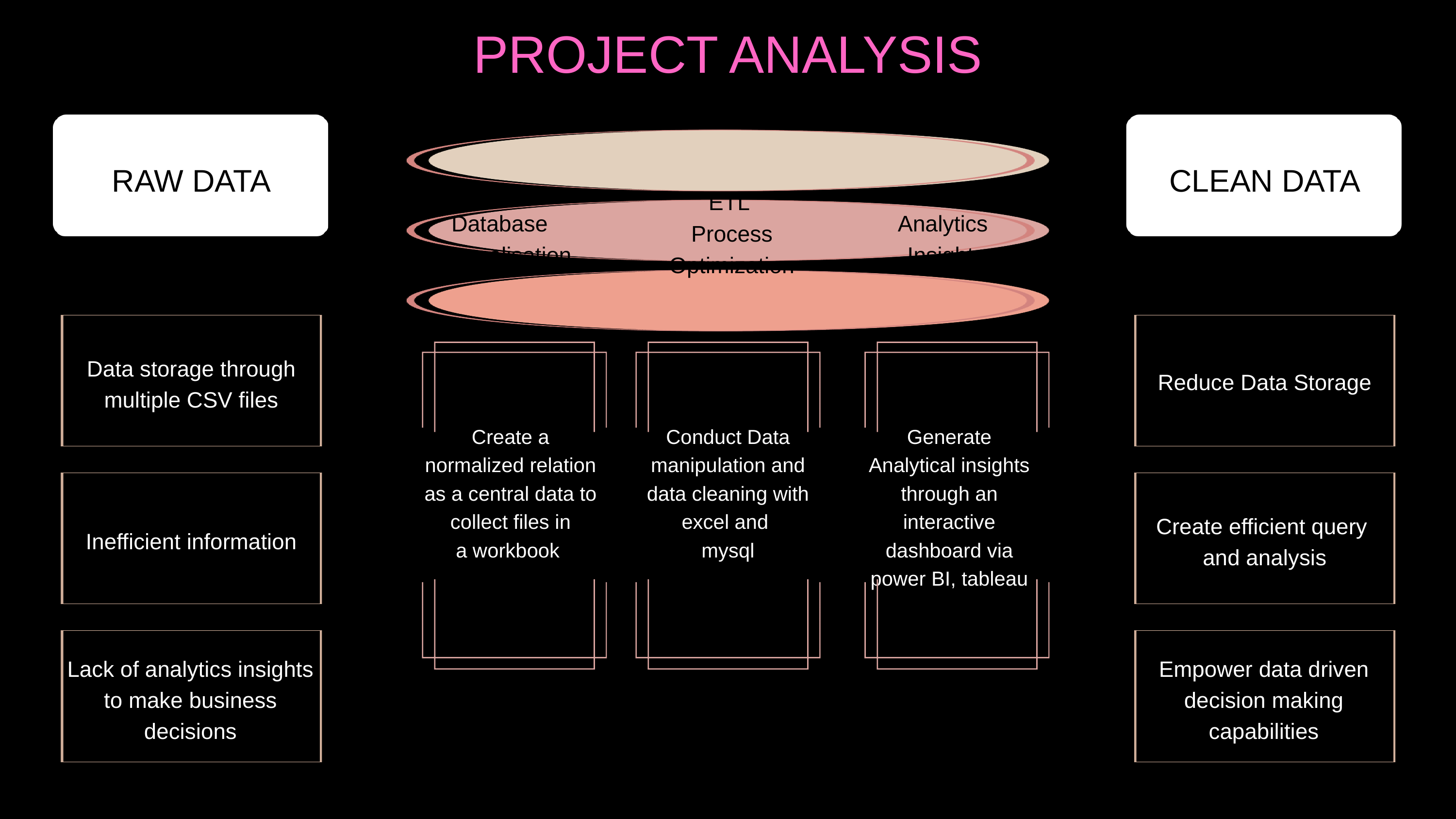

PROJECT ANALYSIS

RAW DATA

Data storage through multiple CSV files

Inefficient information

Lack of analytics insights to make business decisions

CLEAN DATA

Reduce Data Storage

Create efficient query
and analysis

Empower data driven decision making capabilities

ETL
Process
Optimization
Database
Normalisation
Analytics
Insights

Create a normalized relation as a central data to collect files in
 a workbook

Conduct Data manipulation and data cleaning with excel and
mysql

Generate Analytical insights through an interactive dashboard via power BI, tableau